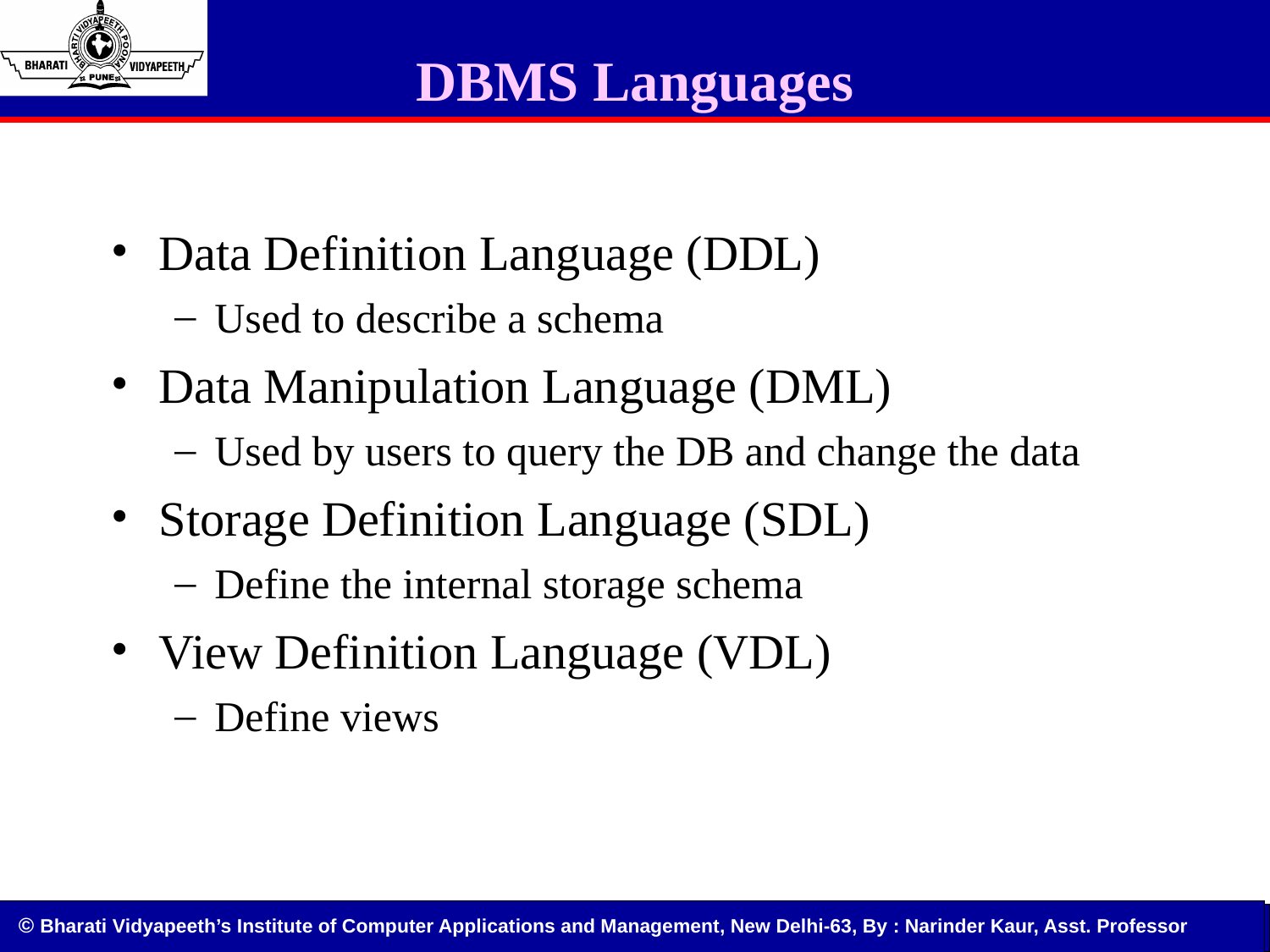

# DBMS Languages
Data Definition Language (DDL)
Used to describe a schema
Data Manipulation Language (DML)
Used by users to query the DB and change the data
Storage Definition Language (SDL)
Define the internal storage schema
View Definition Language (VDL)
Define views